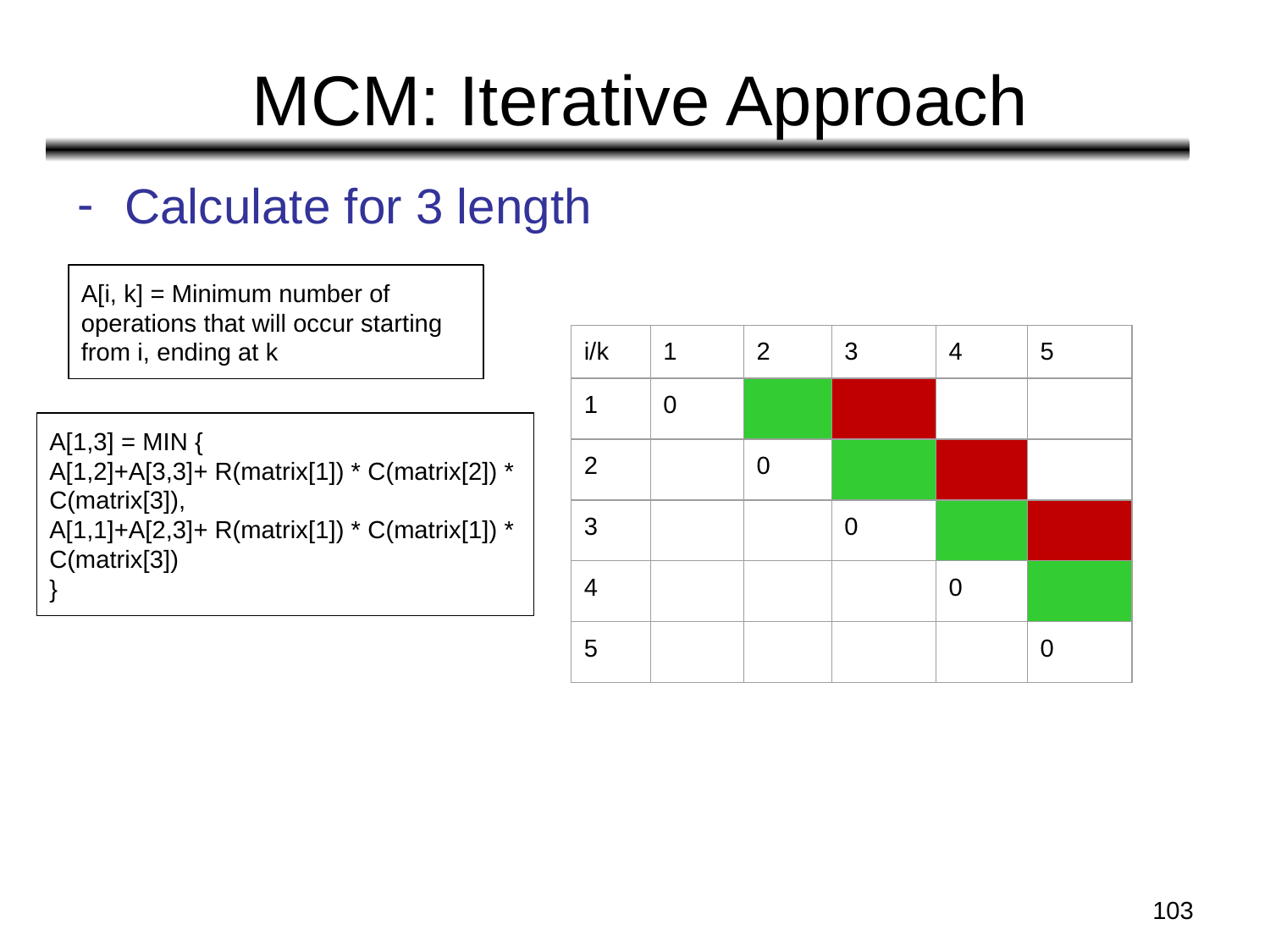

# MCM: Iterative Approach
Calculate for 3 length
A[i, k] = Minimum number of operations that will occur starting from i, ending at k
| i/k | 1 | 2 | 3 | 4 | 5 |
| --- | --- | --- | --- | --- | --- |
| 1 | 0 |  |  |  |  |
| 2 |  | 0 |  |  |  |
| 3 |  |  | 0 |  |  |
| 4 |  |  |  | 0 |  |
| 5 |  |  |  |  | 0 |
A[1,3] = MIN {
A[1,2]+A[3,3]+ R(matrix[1]) * C(matrix[2]) * C(matrix[3]),
A[1,1]+A[2,3]+ R(matrix[1]) * C(matrix[1]) * C(matrix[3])
}
103